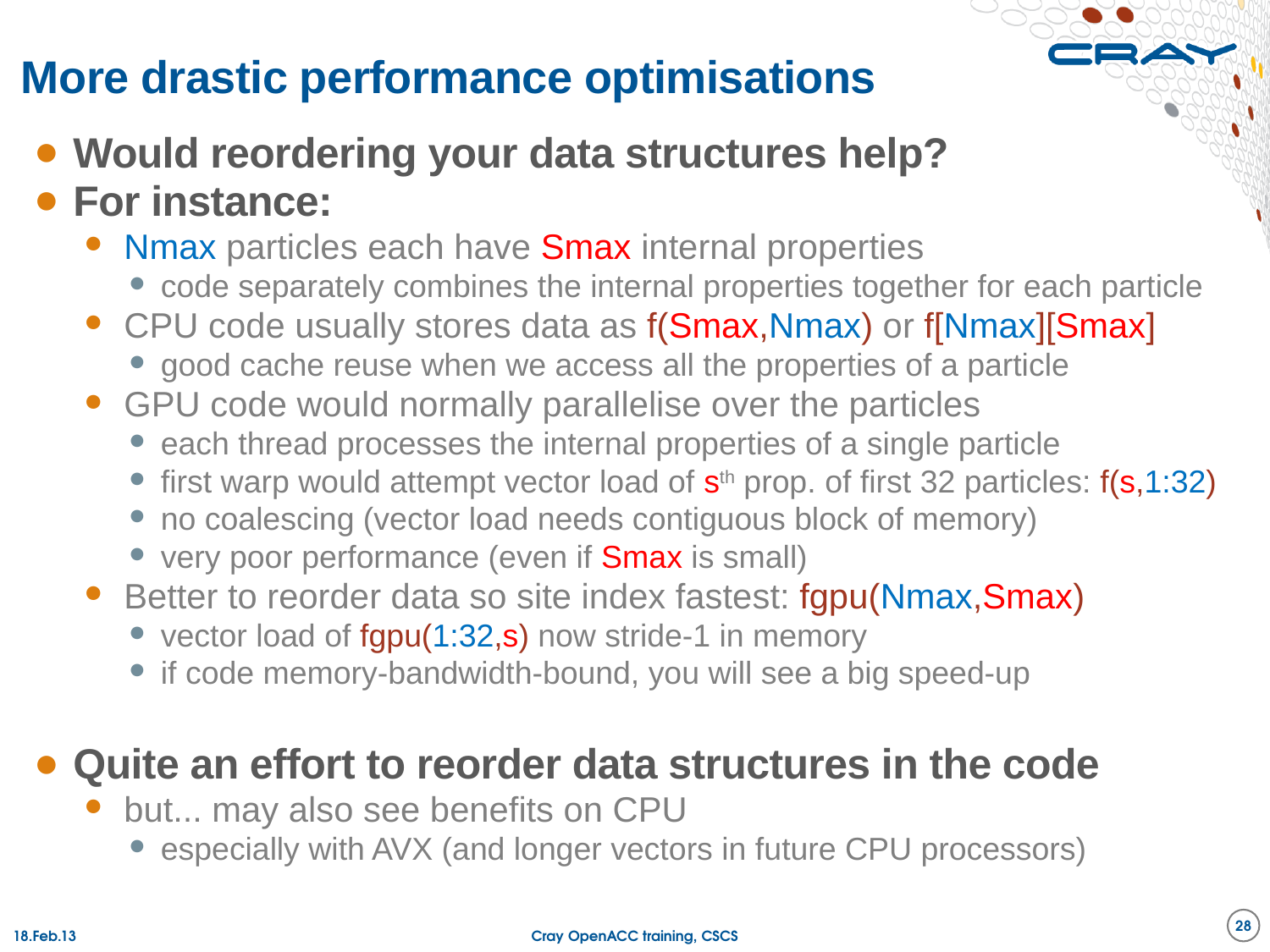

# More drastic performance optimisations
Would reordering your data structures help?
For instance:
Nmax particles each have Smax internal properties
code separately combines the internal properties together for each particle
CPU code usually stores data as f(Smax,Nmax) or f[Nmax][Smax]
good cache reuse when we access all the properties of a particle
GPU code would normally parallelise over the particles
each thread processes the internal properties of a single particle
first warp would attempt vector load of sth prop. of first 32 particles: f(s,1:32)
no coalescing (vector load needs contiguous block of memory)
very poor performance (even if Smax is small)
Better to reorder data so site index fastest: fgpu(Nmax,Smax)
vector load of fgpu(1:32,s) now stride-1 in memory
if code memory-bandwidth-bound, you will see a big speed-up

Quite an effort to reorder data structures in the code
but... may also see benefits on CPU
especially with AVX (and longer vectors in future CPU processors)

28
18.Feb.13
Cray OpenACC training, CSCS